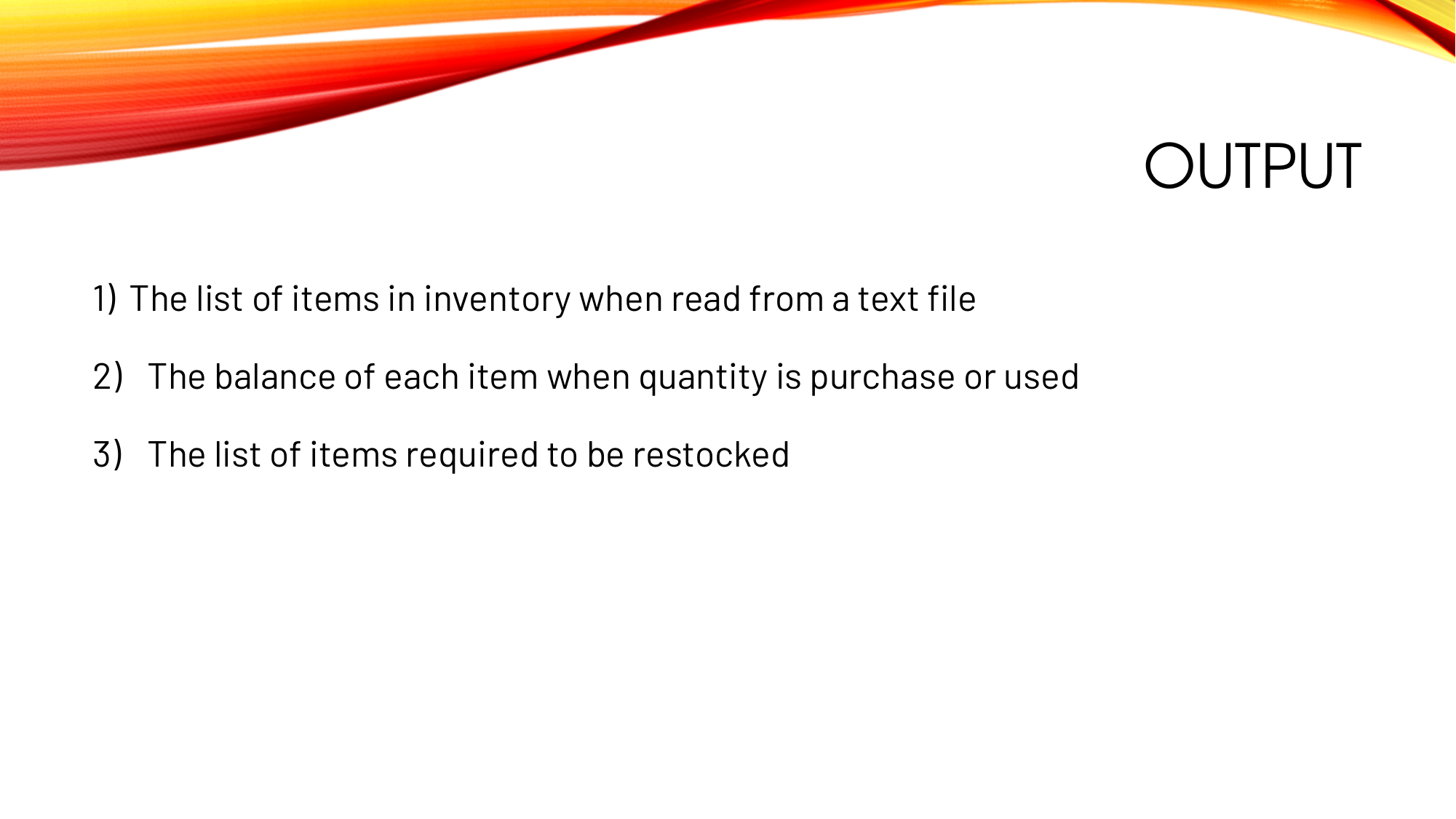

# OUTPUT
1)  The list of items in inventory when read from a text file
The balance of each item when quantity is purchase or used
The list of items required to be restocked